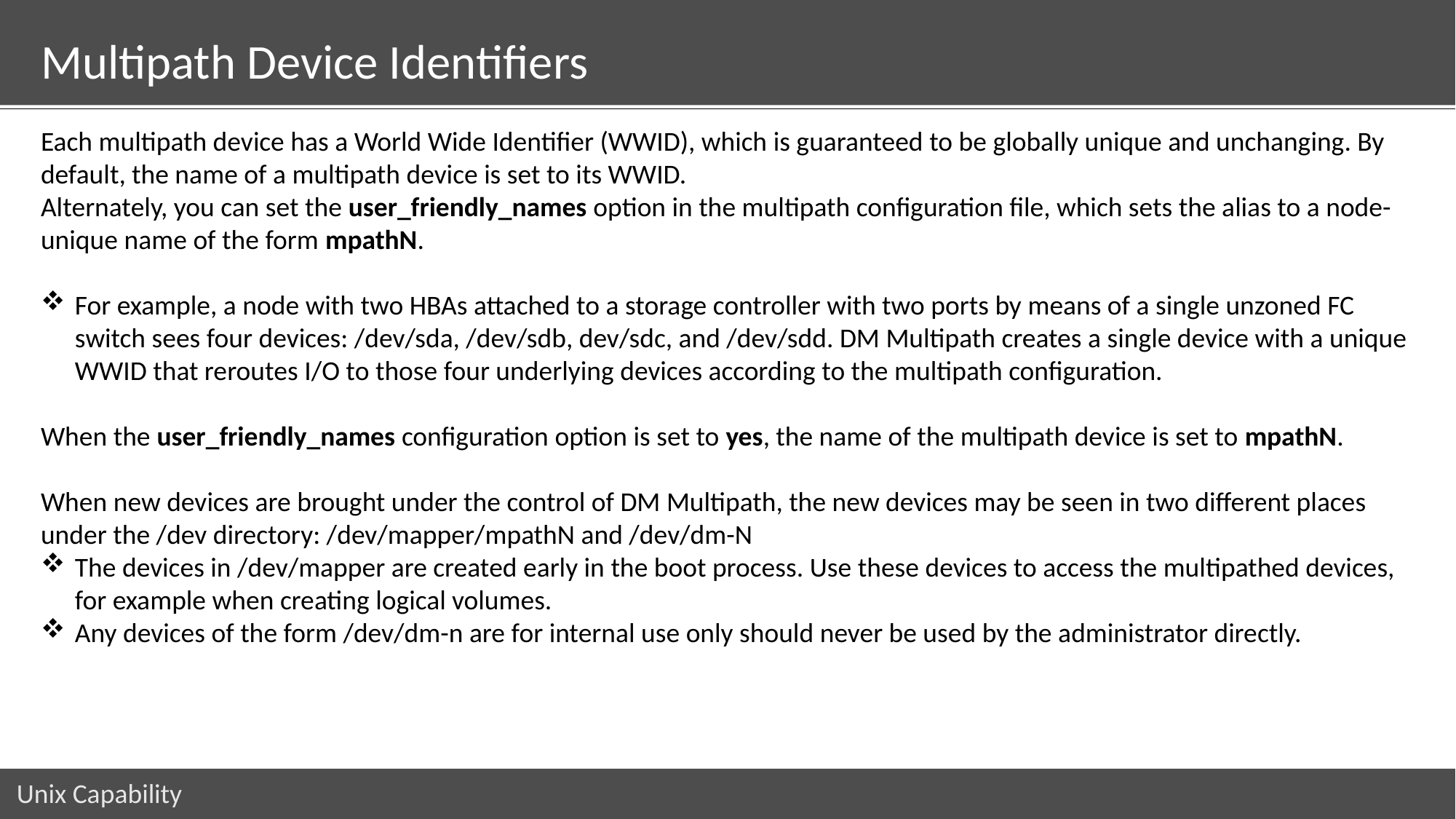

# Multipath Device Identifiers
Each multipath device has a World Wide Identifier (WWID), which is guaranteed to be globally unique and unchanging. By default, the name of a multipath device is set to its WWID.
Alternately, you can set the user_friendly_names option in the multipath configuration file, which sets the alias to a node-unique name of the form mpathN.

For example, a node with two HBAs attached to a storage controller with two ports by means of a single unzoned FC switch sees four devices: /dev/sda, /dev/sdb, dev/sdc, and /dev/sdd. DM Multipath creates a single device with a unique WWID that reroutes I/O to those four underlying devices according to the multipath configuration.

When the user_friendly_names configuration option is set to yes, the name of the multipath device is set to mpathN.

When new devices are brought under the control of DM Multipath, the new devices may be seen in two different places under the /dev directory: /dev/mapper/mpathN and /dev/dm-N
The devices in /dev/mapper are created early in the boot process. Use these devices to access the multipathed devices, for example when creating logical volumes.
Any devices of the form /dev/dm-n are for internal use only should never be used by the administrator directly.